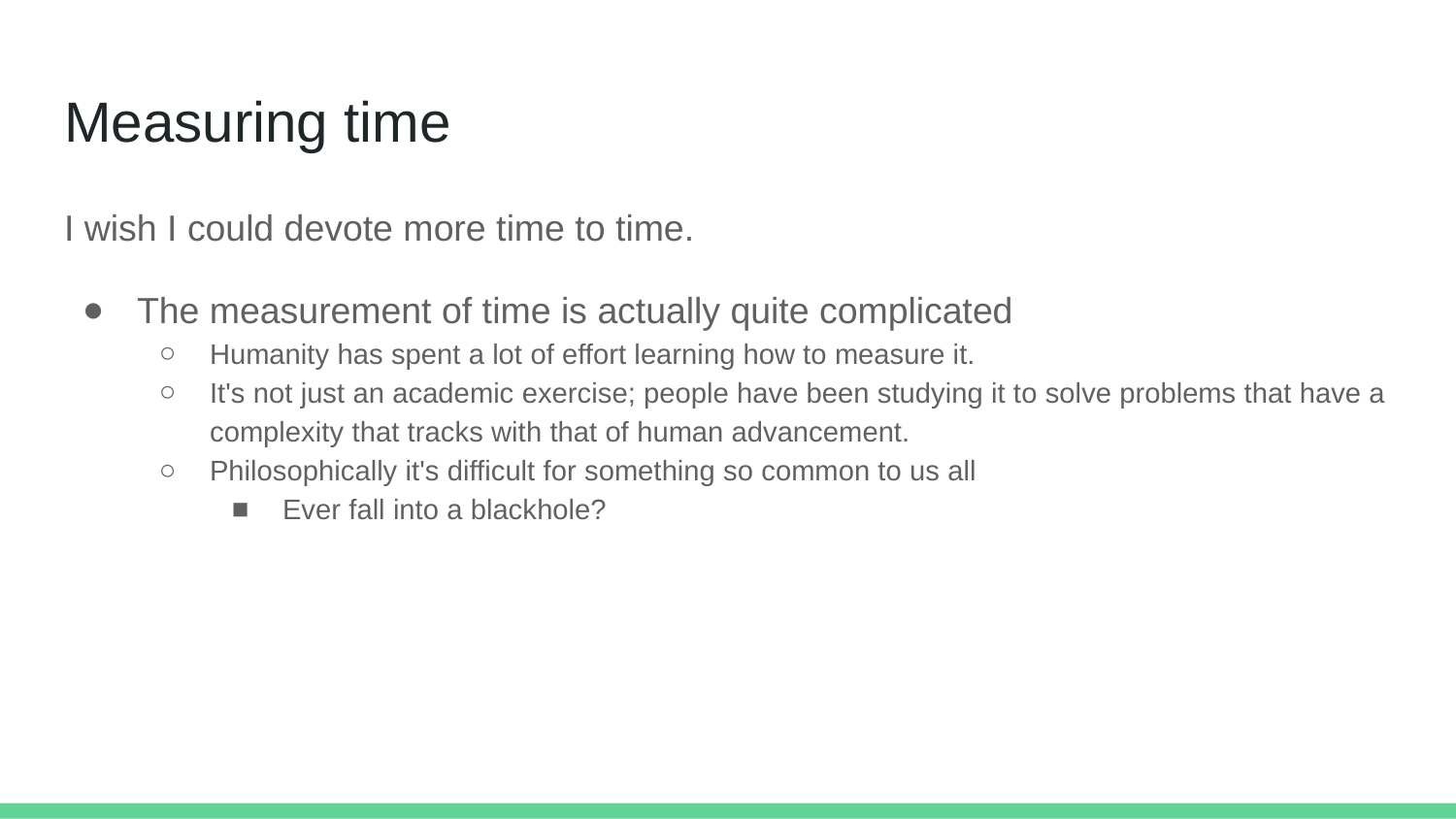

# Measuring time
I wish I could devote more time to time.
The measurement of time is actually quite complicated
Humanity has spent a lot of effort learning how to measure it.
It's not just an academic exercise; people have been studying it to solve problems that have a complexity that tracks with that of human advancement.
Philosophically it's difficult for something so common to us all
Ever fall into a blackhole?